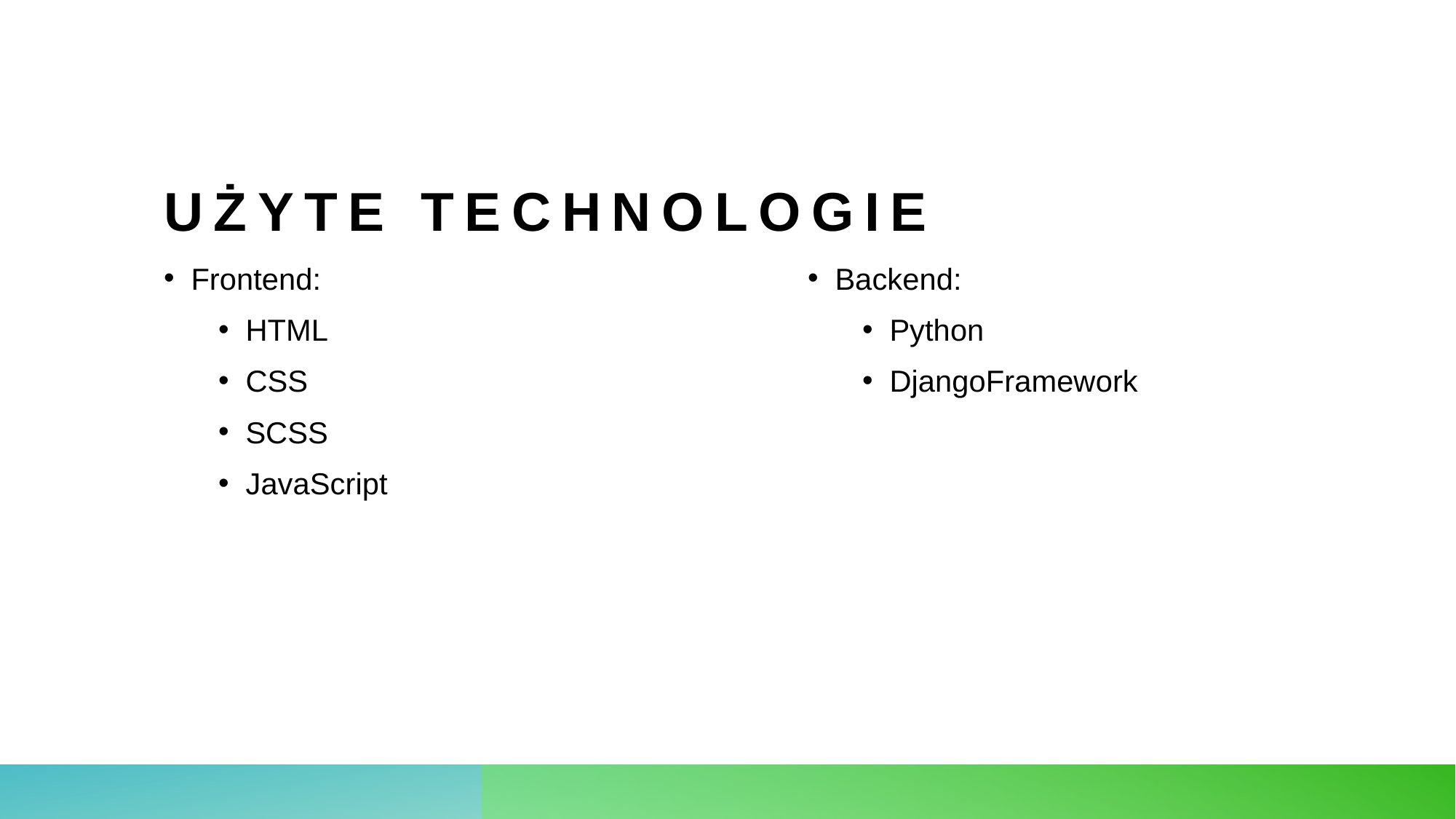

# Użyte technologie
Frontend:
HTML
CSS
SCSS
JavaScript
Backend:
Python
DjangoFramework